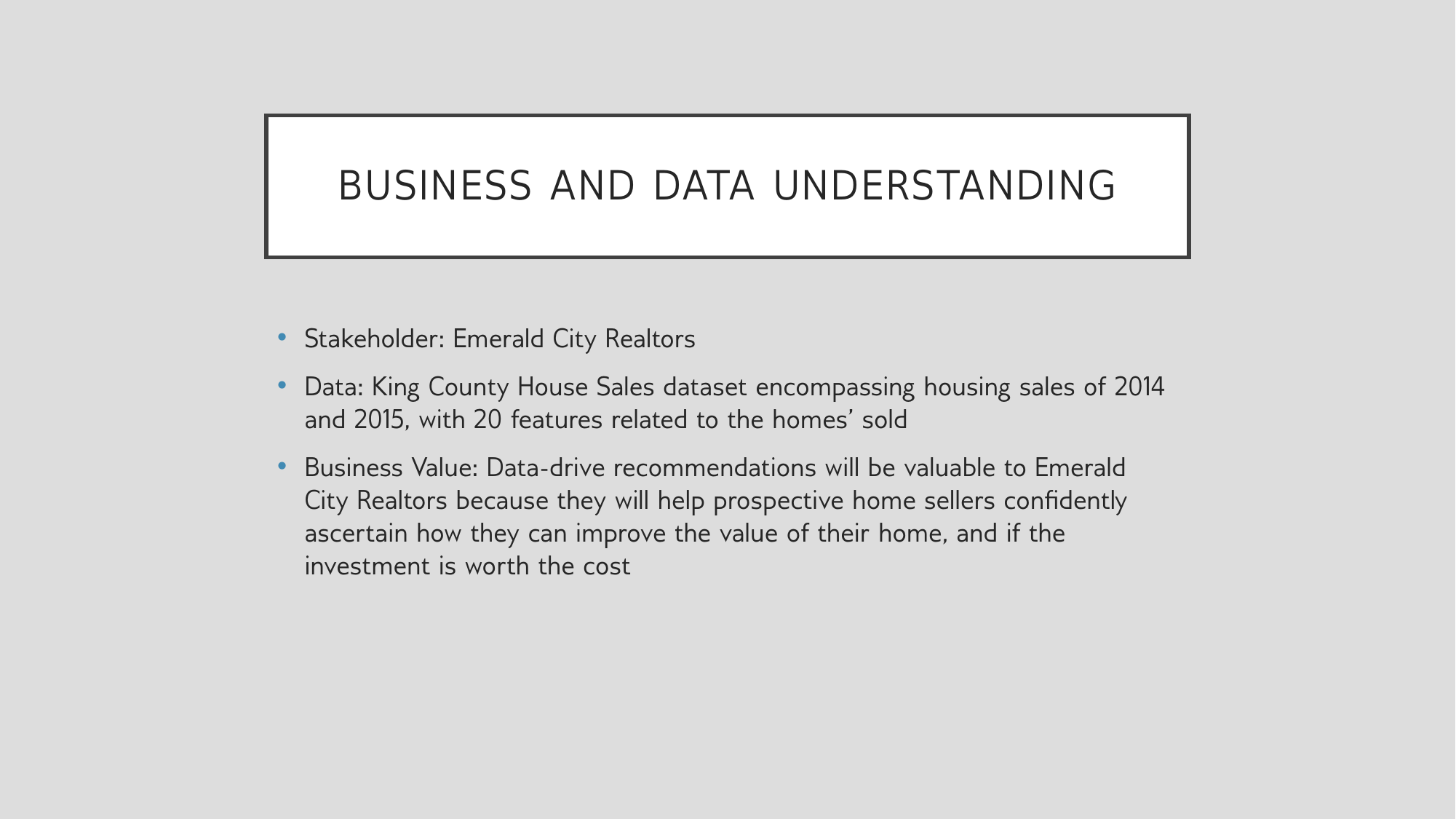

# Business and Data Understanding
Stakeholder: Emerald City Realtors
Data: King County House Sales dataset encompassing housing sales of 2014 and 2015, with 20 features related to the homes’ sold
Business Value: Data-drive recommendations will be valuable to Emerald City Realtors because they will help prospective home sellers confidently ascertain how they can improve the value of their home, and if the investment is worth the cost